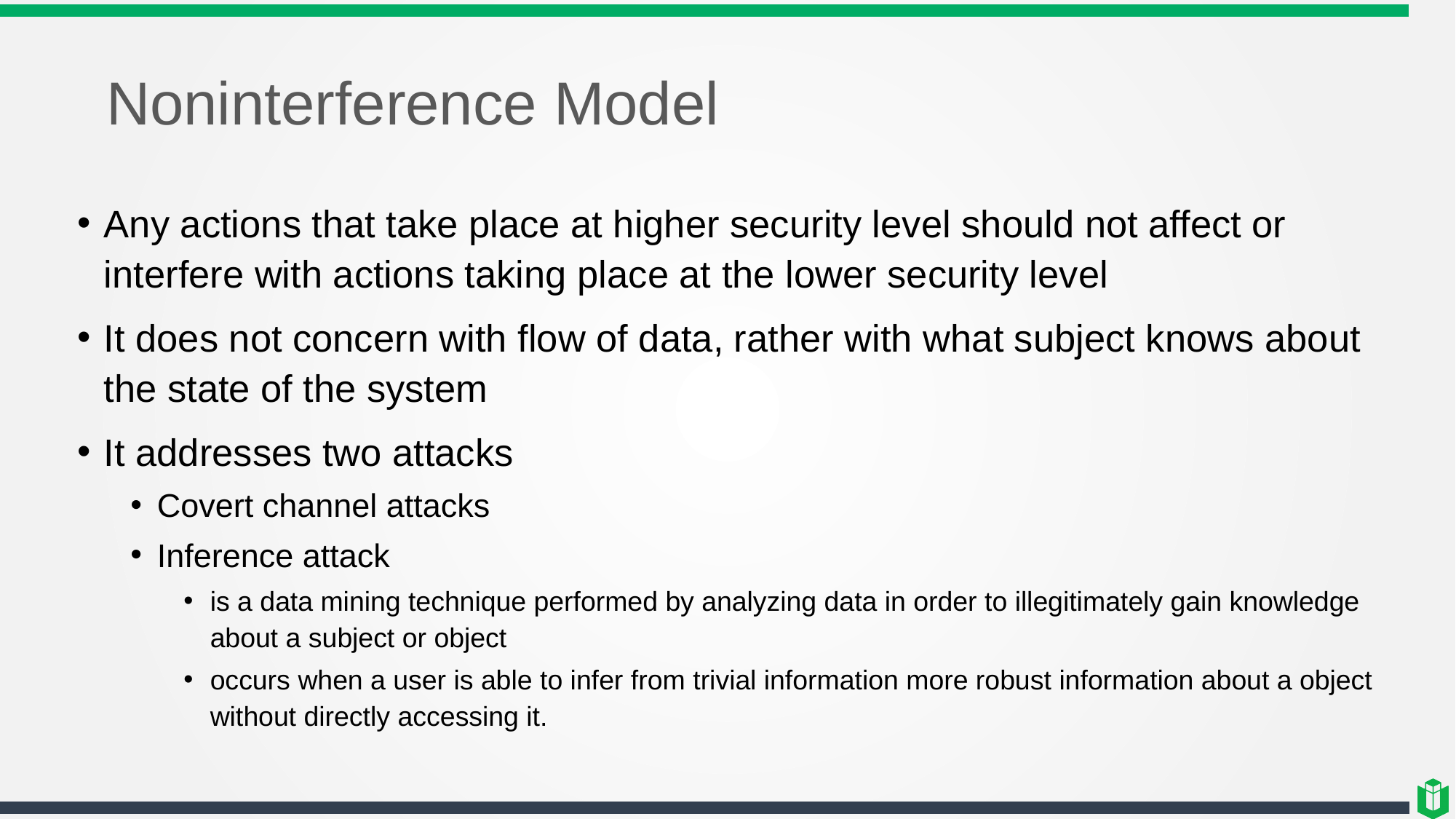

# Noninterference Model
Any actions that take place at higher security level should not affect or interfere with actions taking place at the lower security level
It does not concern with flow of data, rather with what subject knows about the state of the system
It addresses two attacks
Covert channel attacks
Inference attack
is a data mining technique performed by analyzing data in order to illegitimately gain knowledge about a subject or object
occurs when a user is able to infer from trivial information more robust information about a object without directly accessing it.